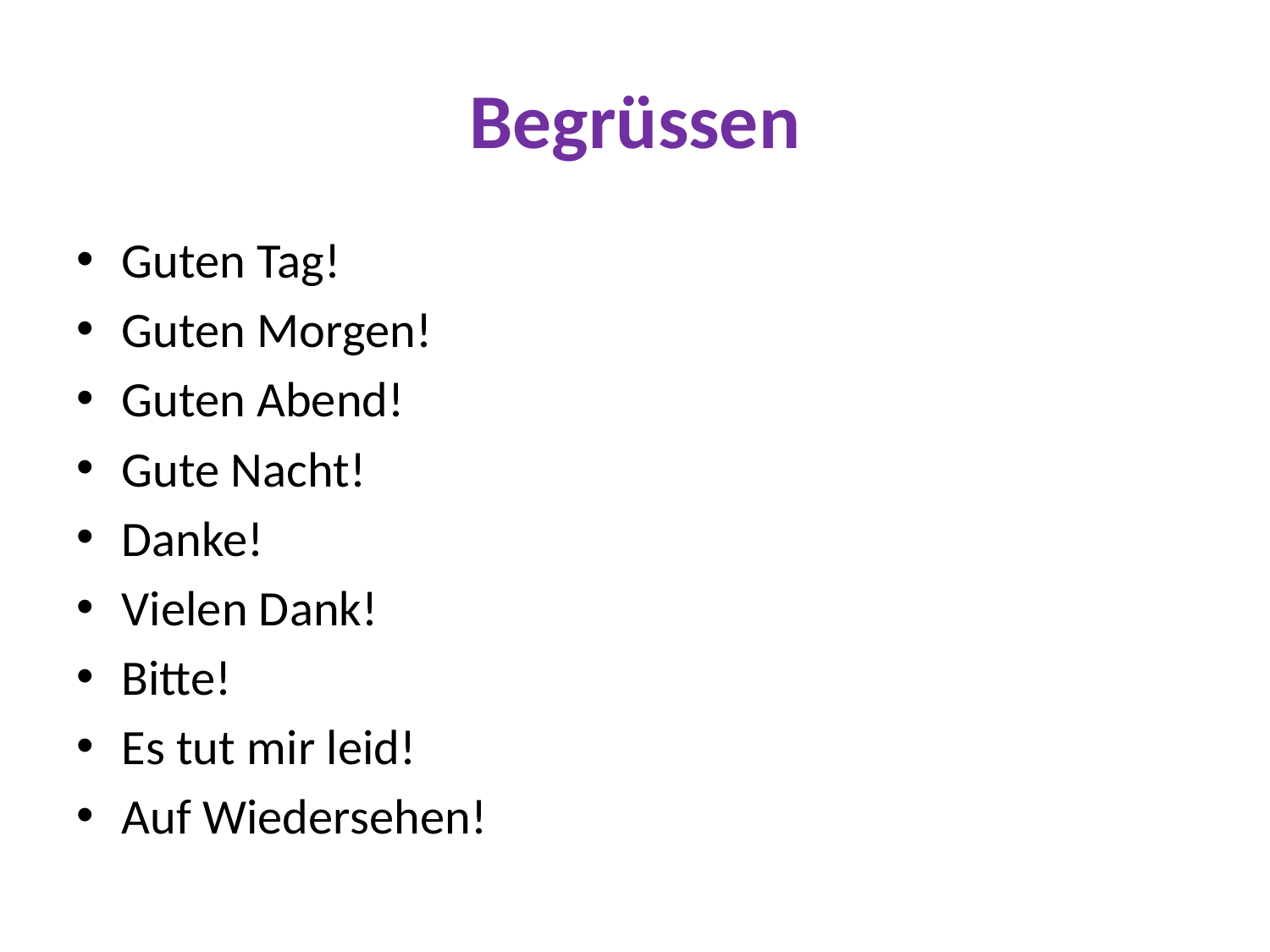

# Begrüssen
Guten Tag!
Guten Morgen!
Guten Abend!
Gute Nacht!
Danke!
Vielen Dank!
Bitte!
Es tut mir leid!
Auf Wiedersehen!